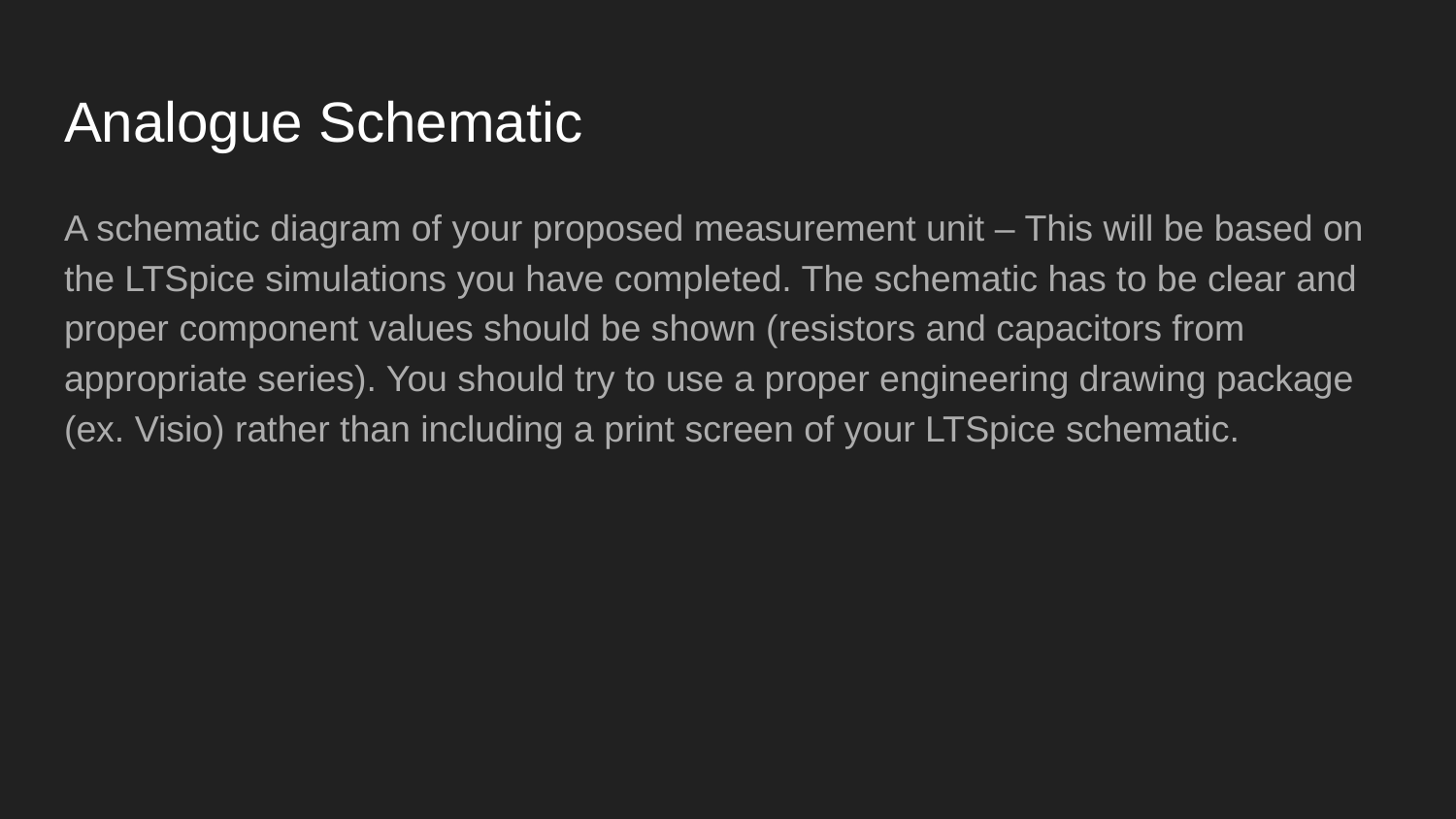

# Analogue Schematic
A schematic diagram of your proposed measurement unit – This will be based on the LTSpice simulations you have completed. The schematic has to be clear and proper component values should be shown (resistors and capacitors from appropriate series). You should try to use a proper engineering drawing package (ex. Visio) rather than including a print screen of your LTSpice schematic.